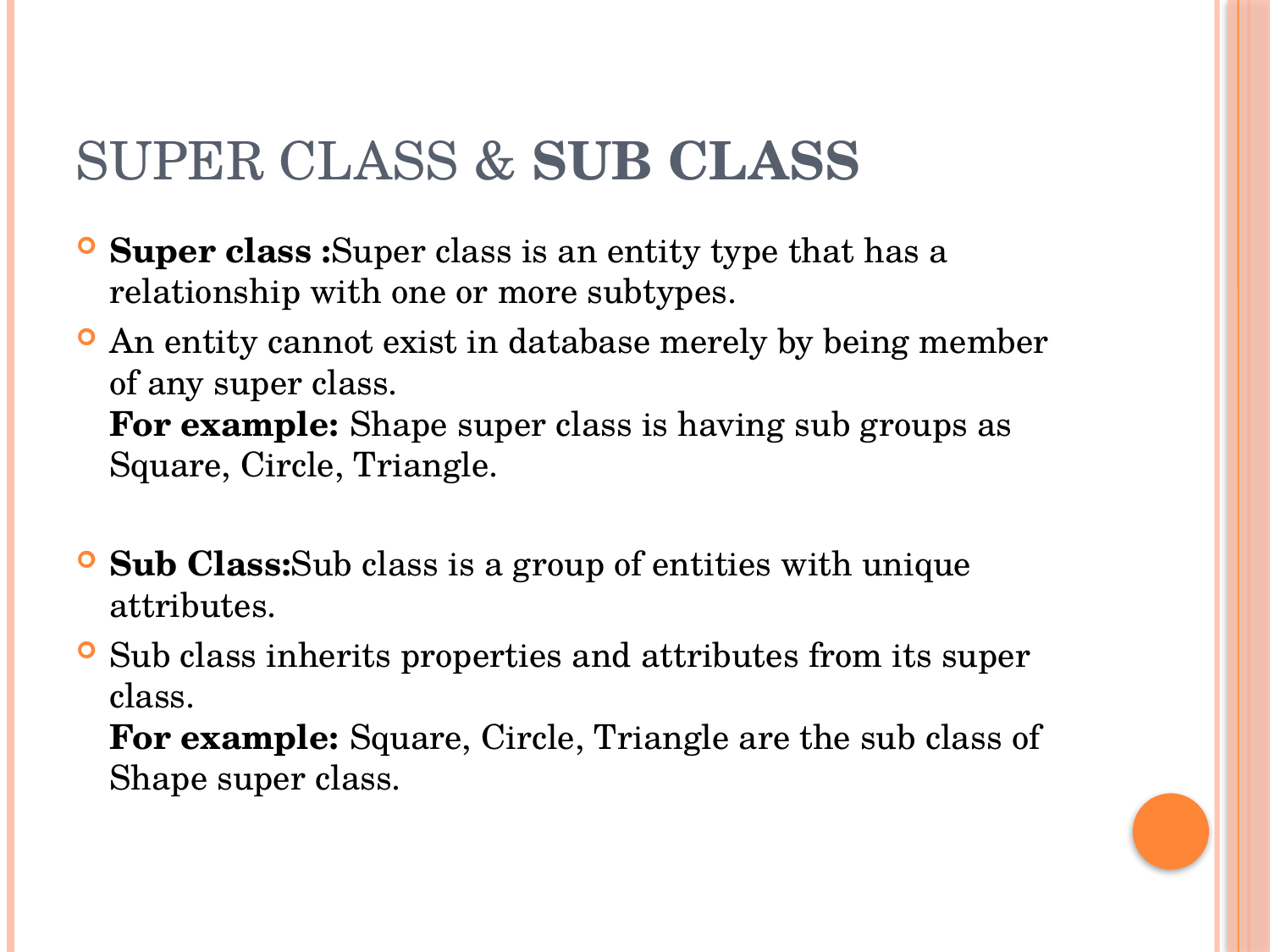

# Super class & Sub Class
Super class :Super class is an entity type that has a relationship with one or more subtypes.
An entity cannot exist in database merely by being member of any super class.
For example: Shape super class is having sub groups as Square, Circle, Triangle.

Sub Class:Sub class is a group of entities with unique attributes.
Sub class inherits properties and attributes from its super class.
For example: Square, Circle, Triangle are the sub class of Shape super class.